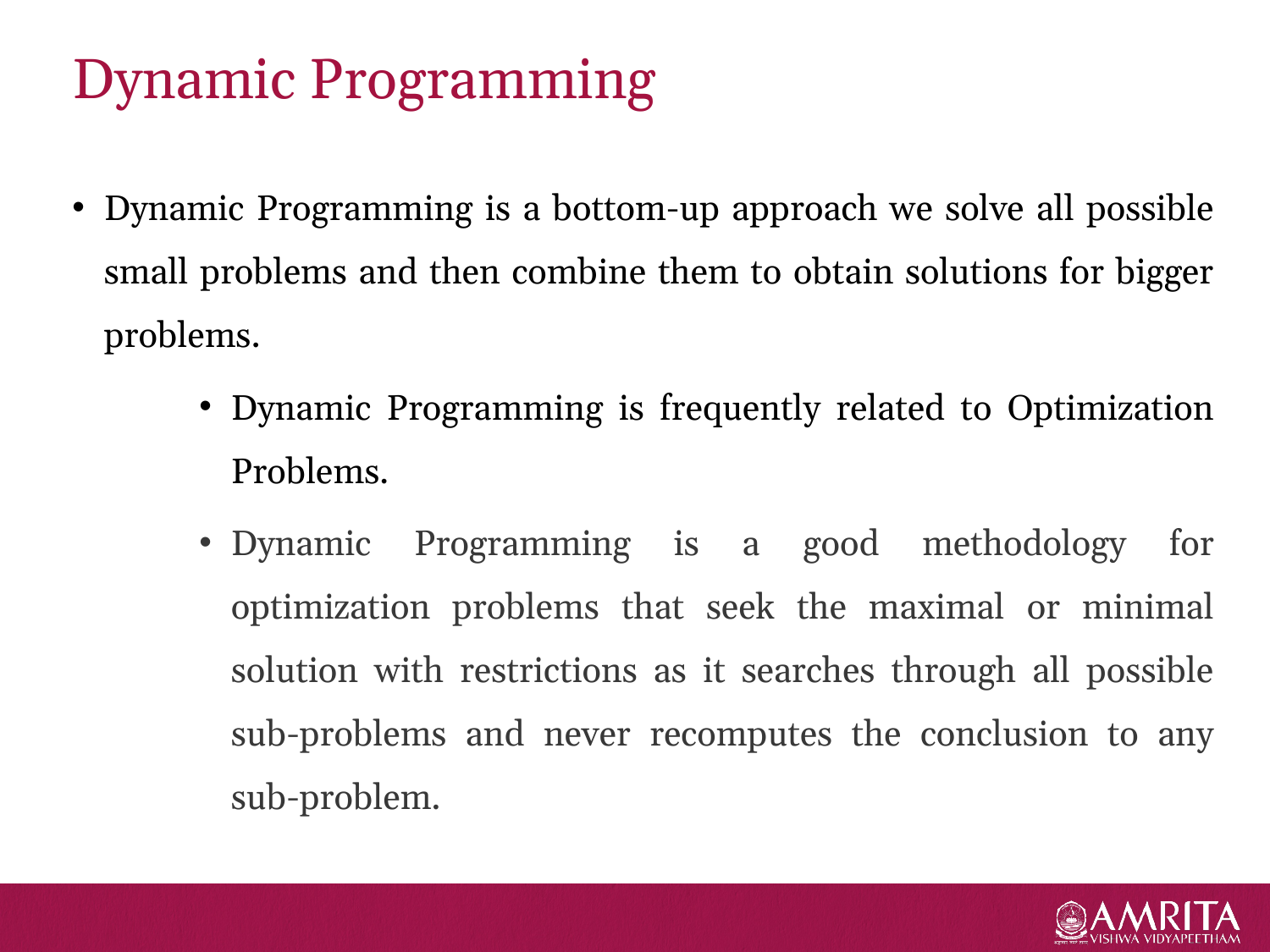

# Dynamic Programming
Dynamic Programming is a bottom-up approach we solve all possible small problems and then combine them to obtain solutions for bigger problems.
Dynamic Programming is frequently related to Optimization Problems.
Dynamic Programming is a good methodology for optimization problems that seek the maximal or minimal solution with restrictions as it searches through all possible sub-problems and never recomputes the conclusion to any sub-problem.